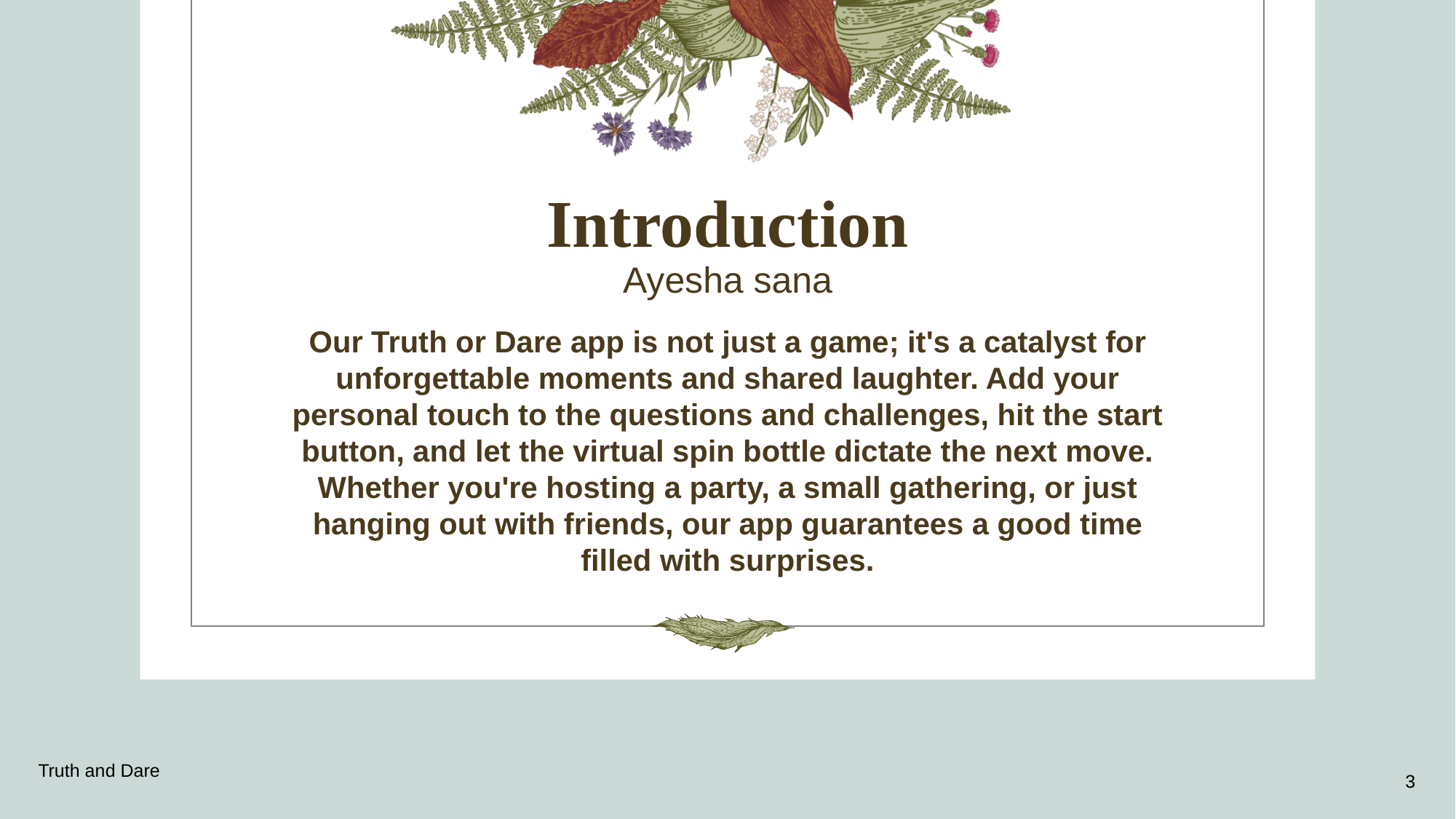

# Introduction Ayesha sana
Our Truth or Dare app is not just a game; it's a catalyst for unforgettable moments and shared laughter. Add your personal touch to the questions and challenges, hit the start button, and let the virtual spin bottle dictate the next move. Whether you're hosting a party, a small gathering, or just hanging out with friends, our app guarantees a good time filled with surprises.
Truth and Dare

3